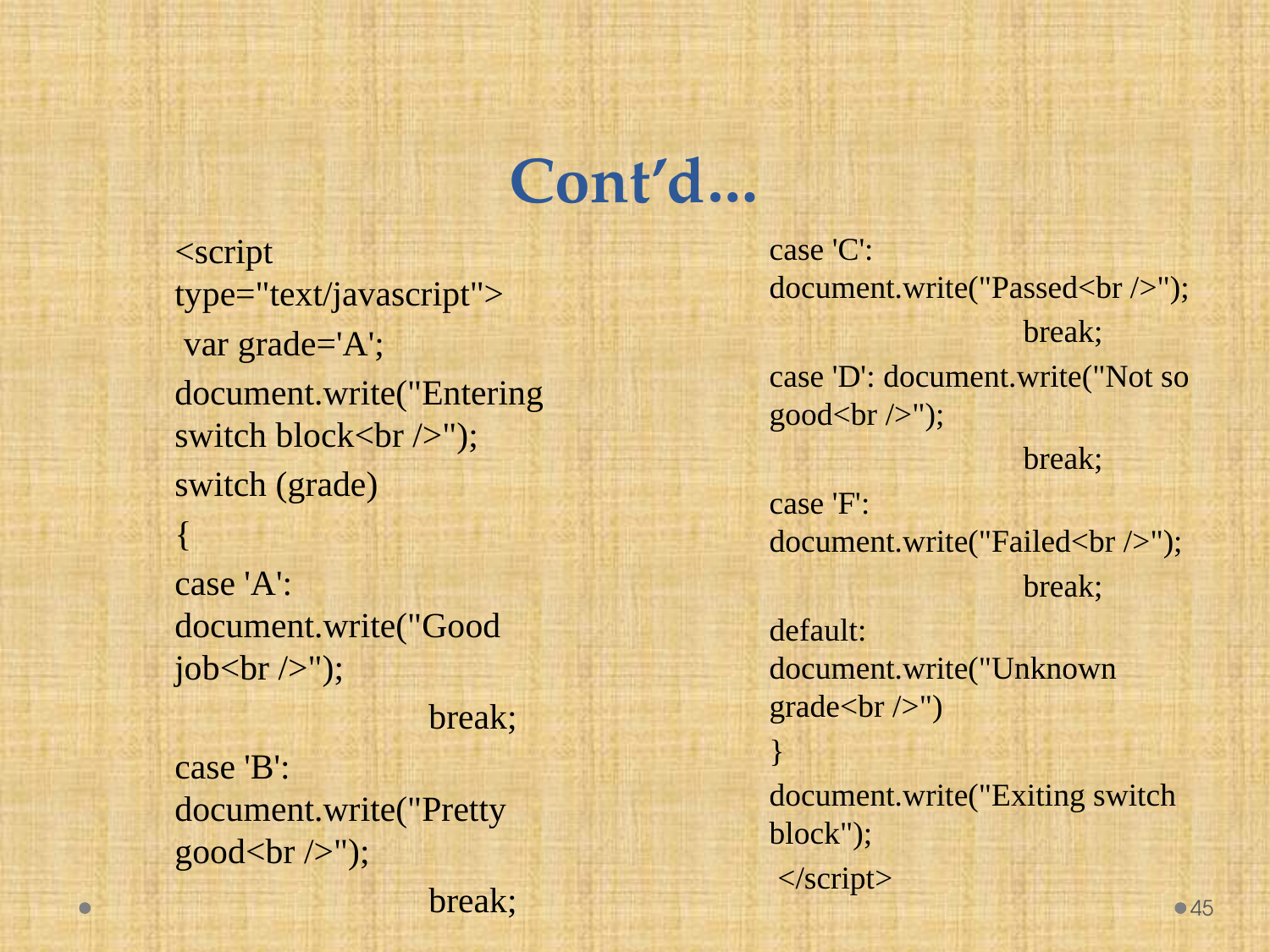

# Cont’d…
<script type="text/javascript">
 var grade='A';
document.write("Entering switch block<br />");
switch (grade)
{
case 'A': document.write("Good job<br />");
		break;
case 'B': document.write("Pretty good<br />");
		break;

case 'C': document.write("Passed<br />");
		break;
case 'D': document.write("Not so good<br />");
		break;
case 'F': document.write("Failed<br />");
		break;
default: document.write("Unknown grade<br />")
}
document.write("Exiting switch block");
 </script>

45